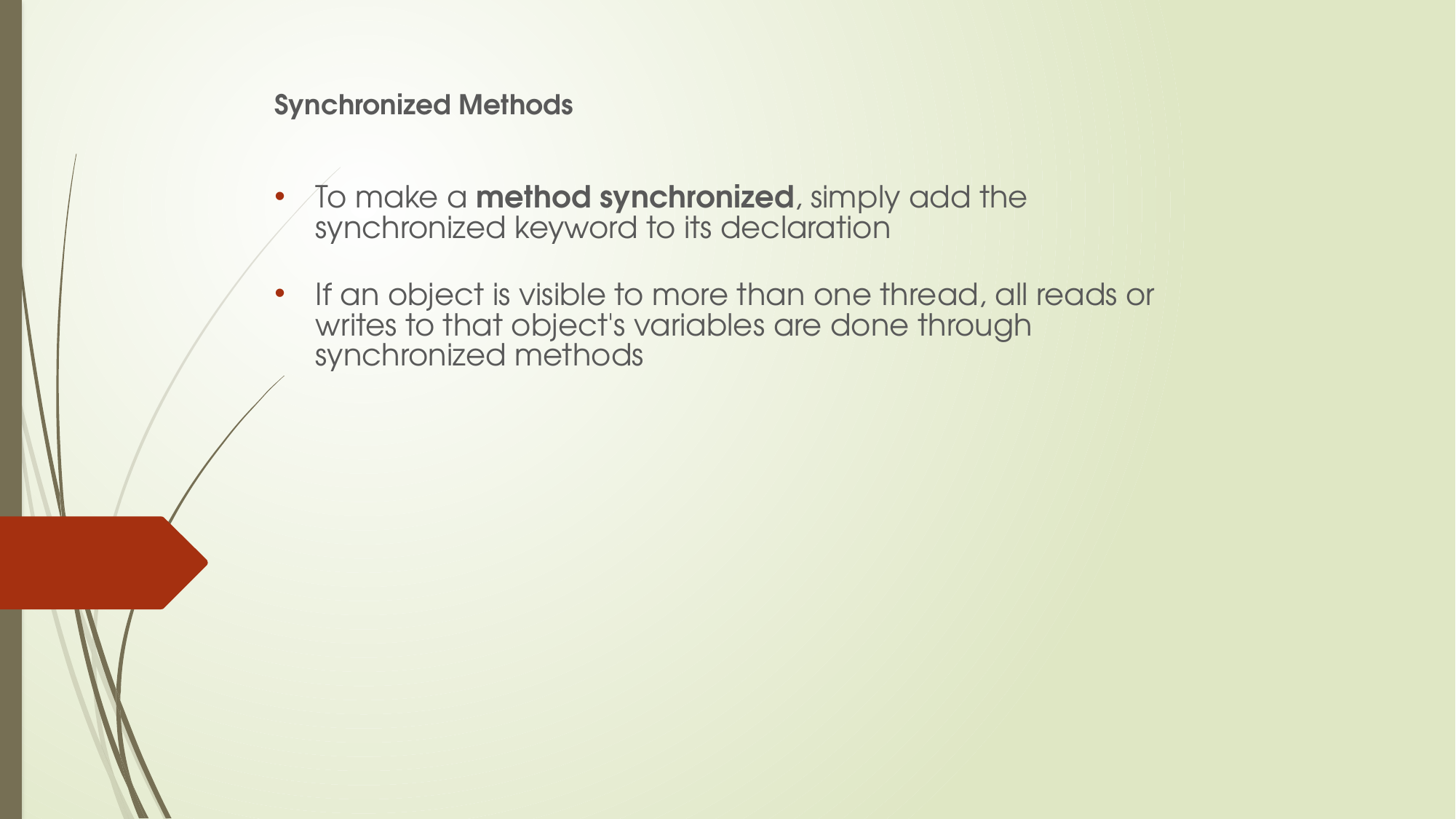

Synchronized Methods
To make a method synchronized, simply add the synchronized keyword to its declaration
If an object is visible to more than one thread, all reads or writes to that object's variables are done through synchronized methods